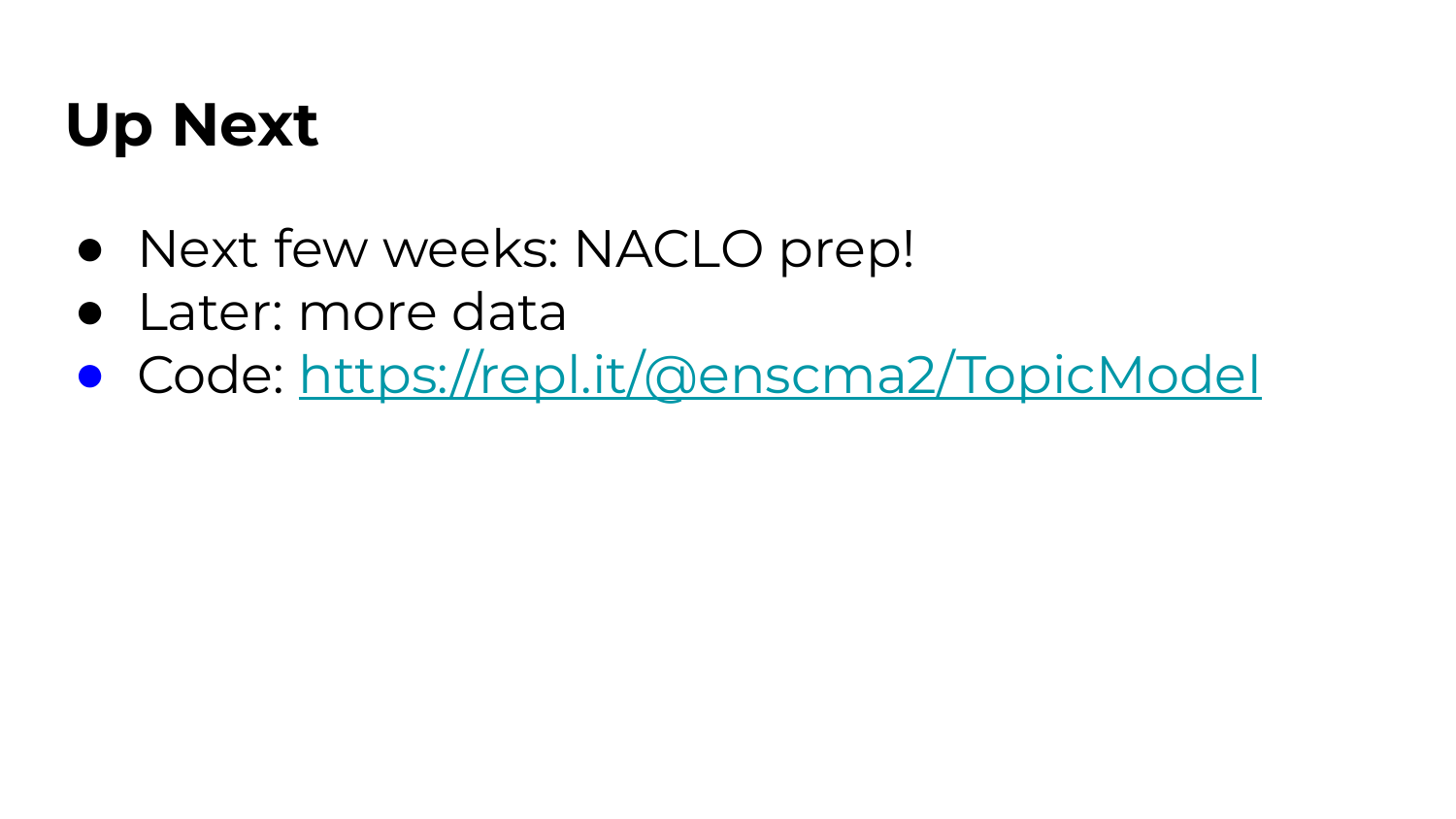

# Up Next
Next few weeks: NACLO prep!
Later: more data
Code: https://repl.it/@enscma2/TopicModel